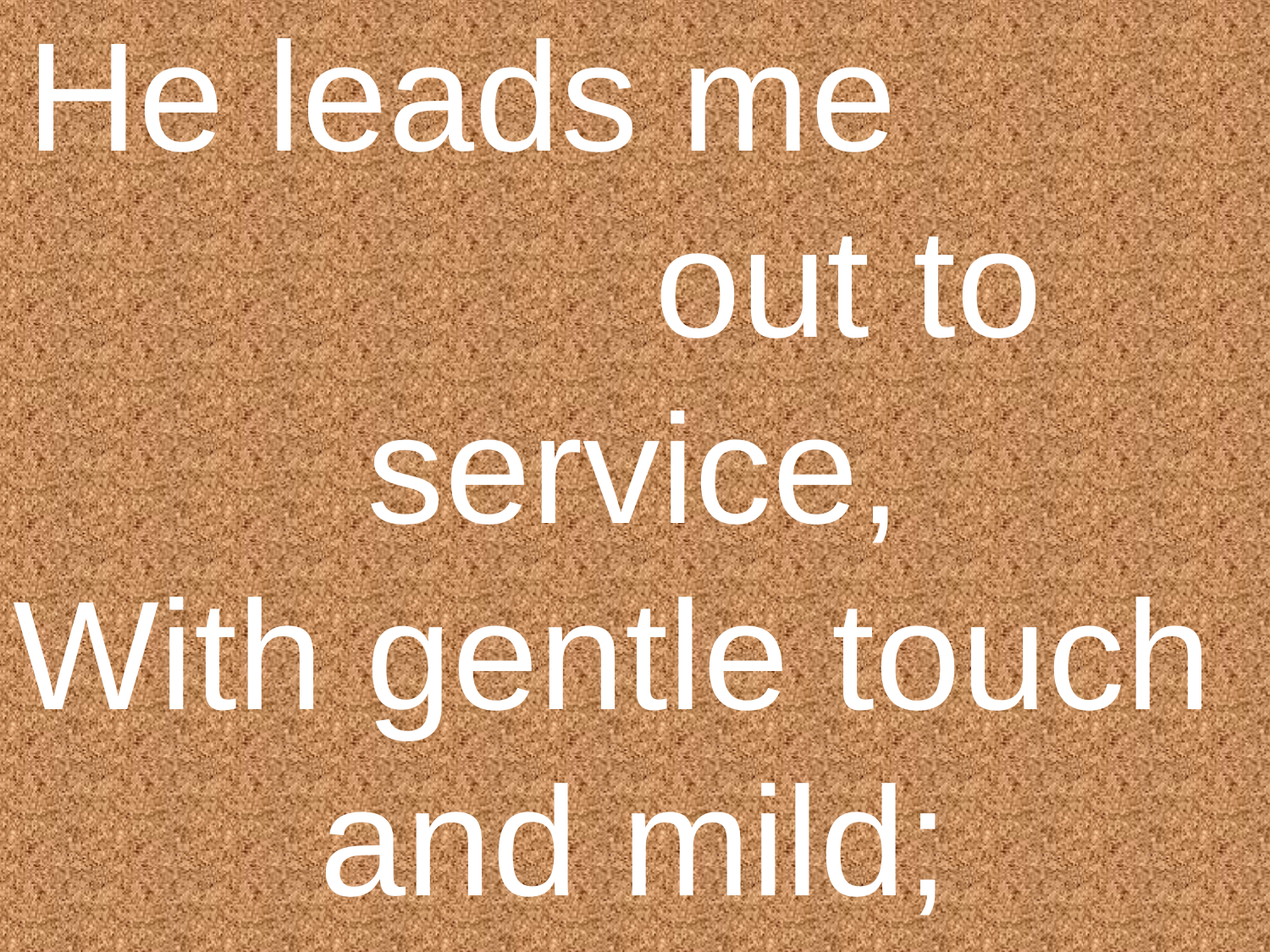

He leads me                   out to service,
With gentle touch  and mild;